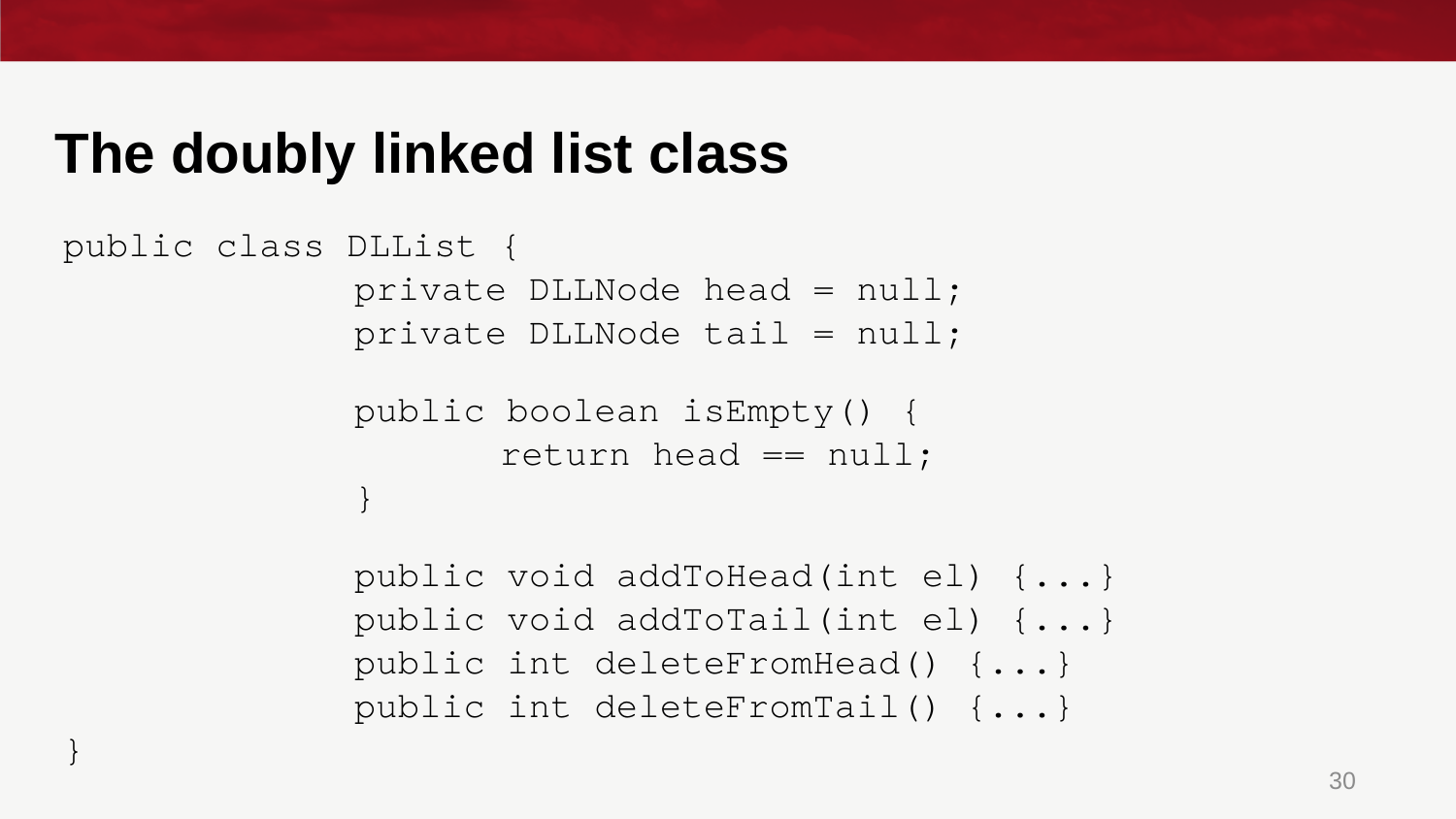

# The doubly linked list class
public class DLList {
		private DLLNode head = null;
		private DLLNode tail = null;

		public boolean isEmpty() {
			return head == null;
		}

		public void addToHead(int el) {...}
		public void addToTail(int el) {...}
		public int deleteFromHead() {...}
		public int deleteFromTail() {...}
}